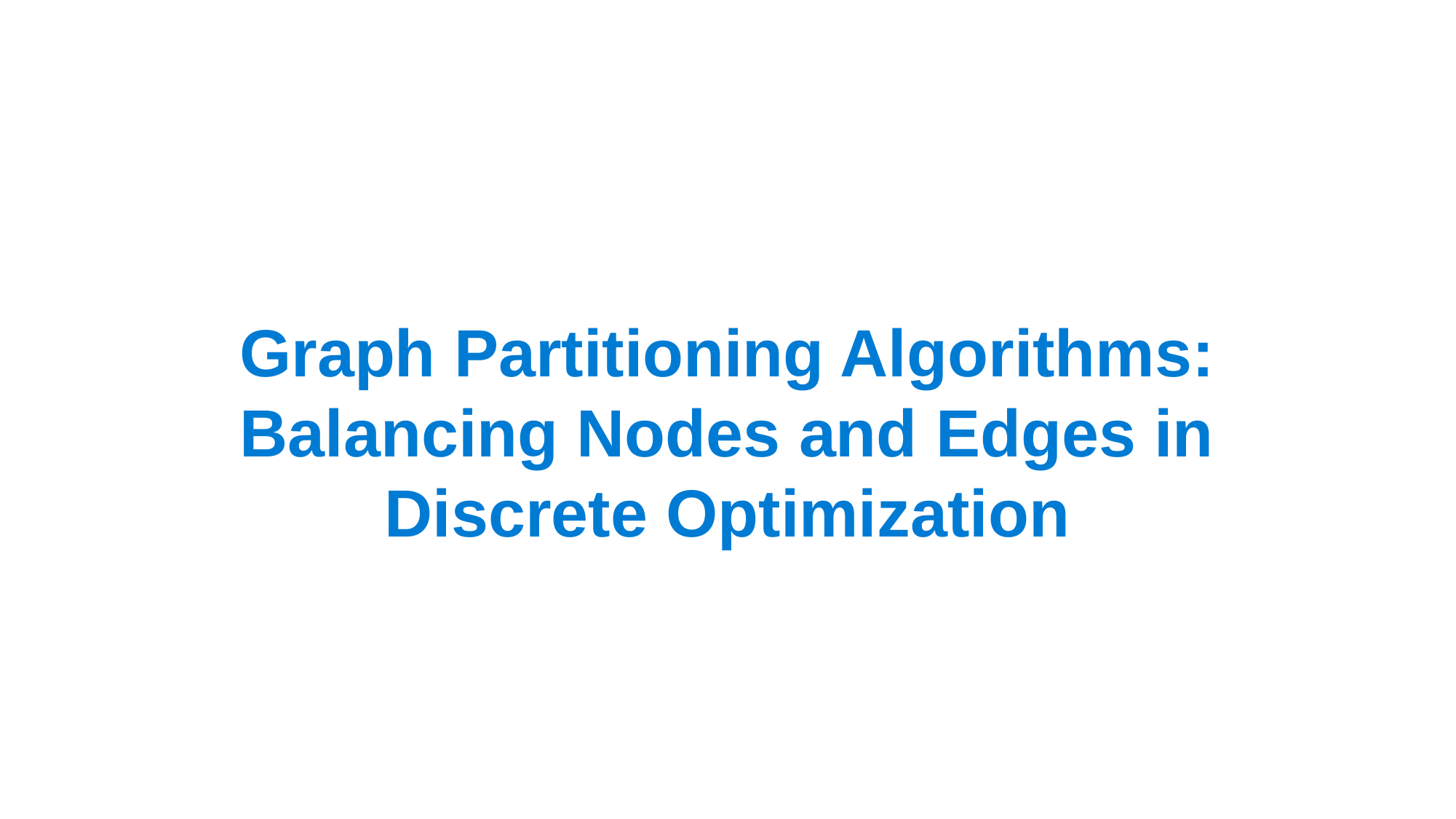

# Graph Partitioning Algorithms: Balancing Nodes and Edges in Discrete Optimization